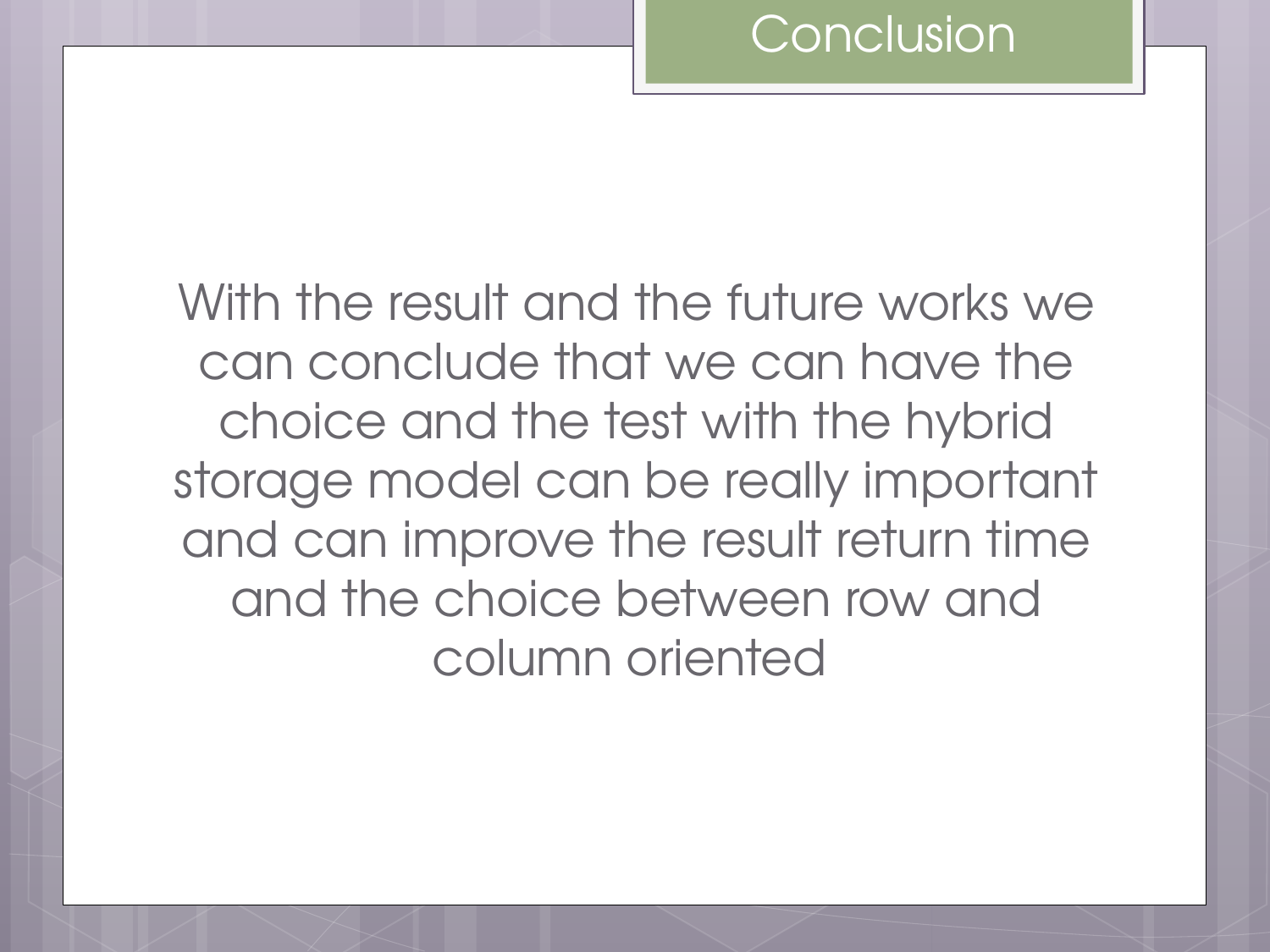

# Conclusion
With the result and the future works we can conclude that we can have the choice and the test with the hybrid storage model can be really important and can improve the result return time and the choice between row and column oriented